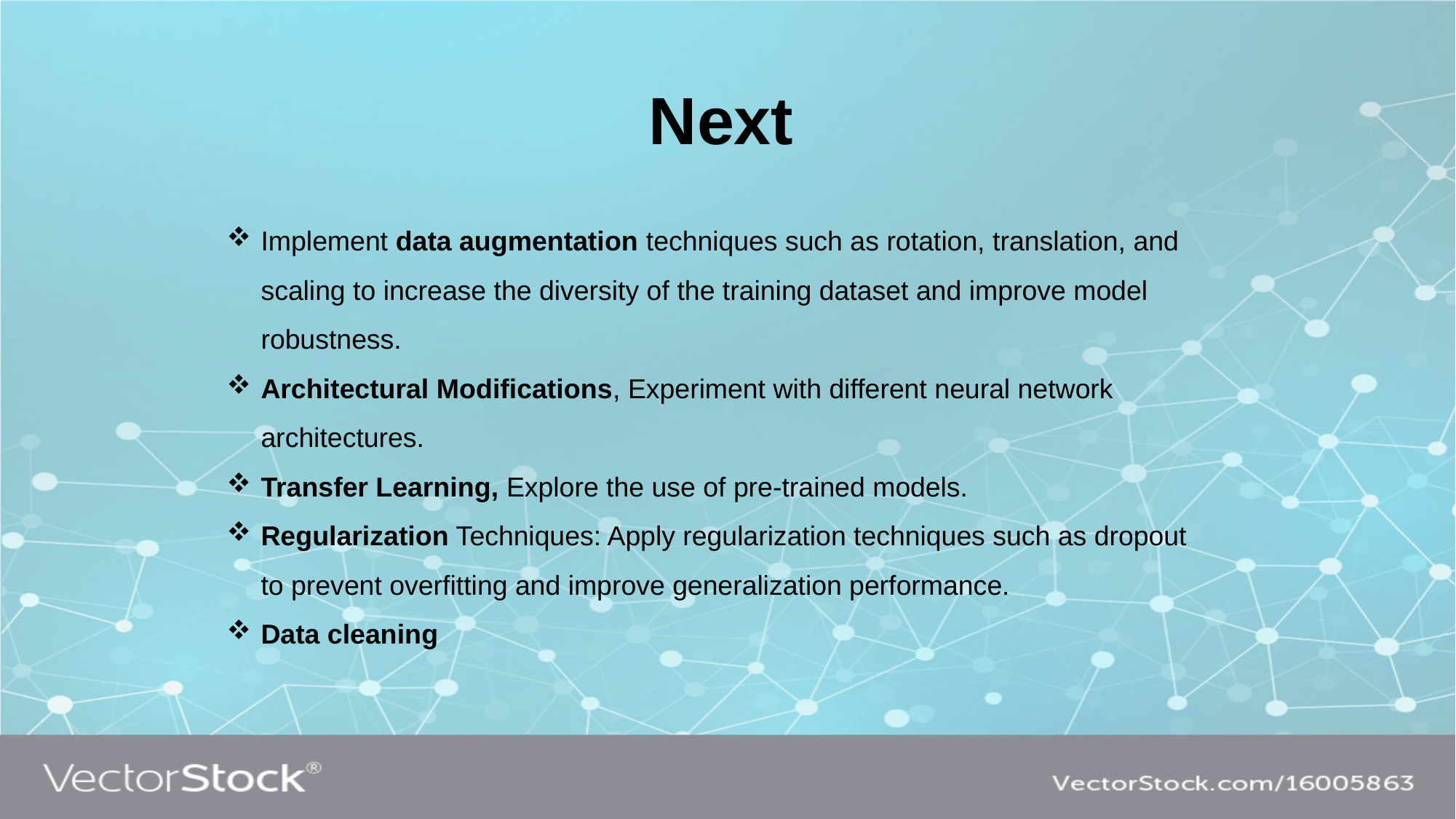

# Next
Implement data augmentation techniques such as rotation, translation, and scaling to increase the diversity of the training dataset and improve model robustness.
Architectural Modifications, Experiment with different neural network architectures.
Transfer Learning, Explore the use of pre-trained models.
Regularization Techniques: Apply regularization techniques such as dropout to prevent overfitting and improve generalization performance.
Data cleaning